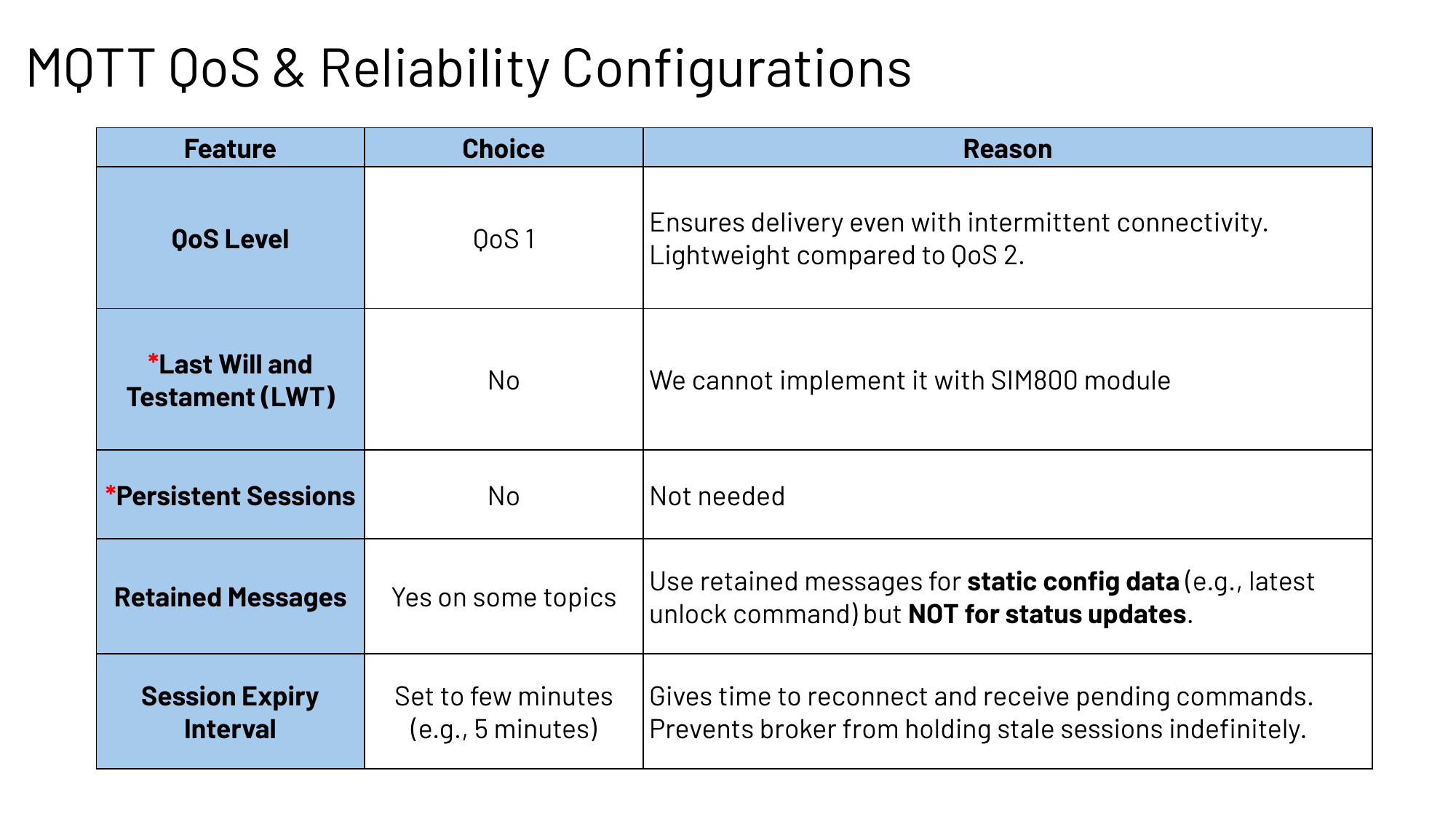

# MQTT QoS & Reliability Configurations
| Feature | Choice | Reason |
| --- | --- | --- |
| QoS Level | QoS 1 | Ensures delivery even with intermittent connectivity. Lightweight compared to QoS 2. |
| \*Last Will and Testament (LWT) | No | We cannot implement it with SIM800 module |
| \*Persistent Sessions | No | Not needed |
| Retained Messages | Yes on some topics | Use retained messages for static config data (e.g., latest unlock command) but NOT for status updates. |
| Session Expiry Interval | Set to few minutes (e.g., 5 minutes) | Gives time to reconnect and receive pending commands. Prevents broker from holding stale sessions indefinitely. |